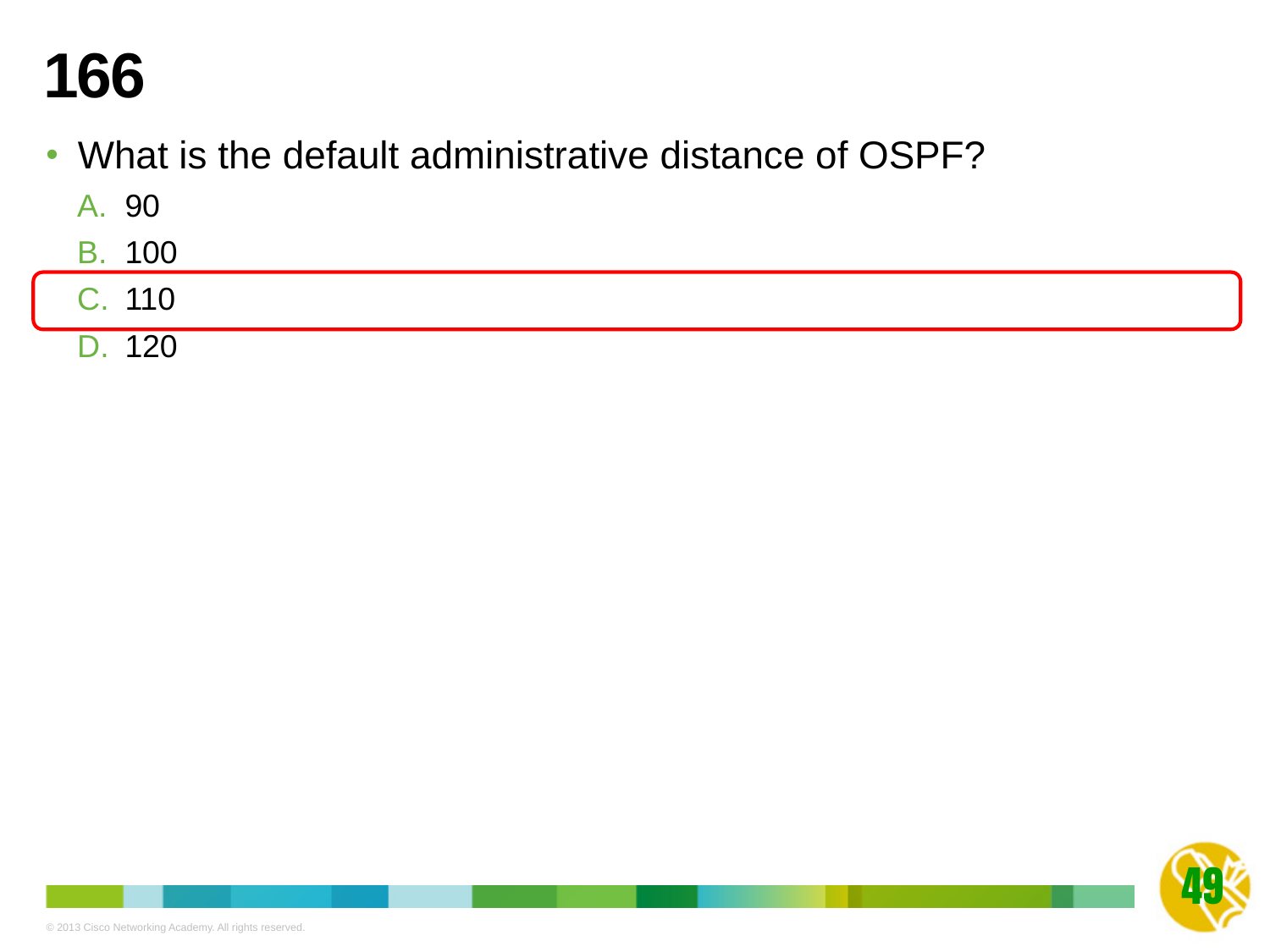

# 166
What is the default administrative distance of OSPF?
90
100
110
120